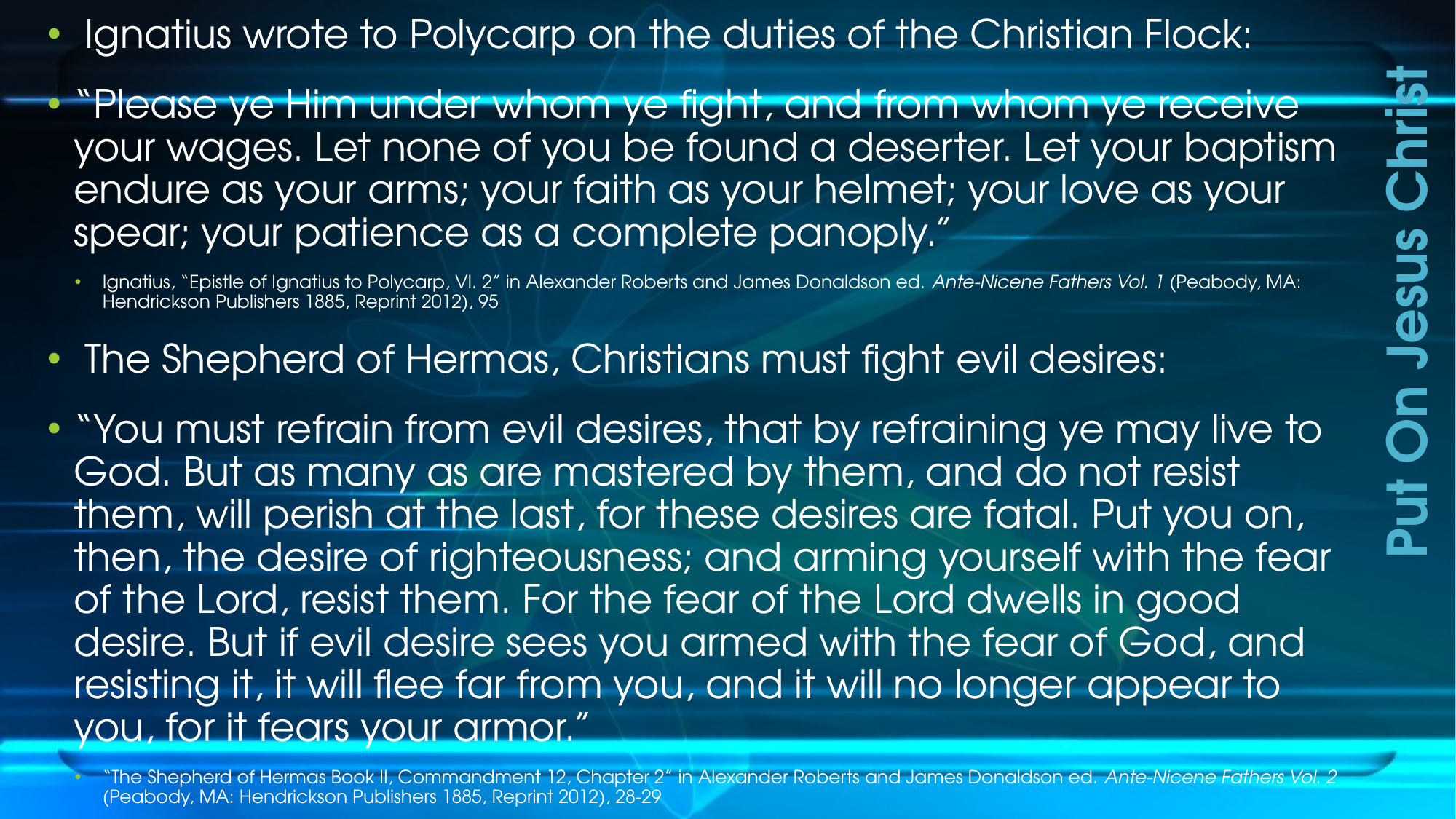

Ignatius wrote to Polycarp on the duties of the Christian Flock:
“Please ye Him under whom ye fight, and from whom ye receive your wages. Let none of you be found a deserter. Let your baptism endure as your arms; your faith as your helmet; your love as your spear; your patience as a complete panoply.”
Ignatius, “Epistle of Ignatius to Polycarp, VI. 2” in Alexander Roberts and James Donaldson ed. Ante-Nicene Fathers Vol. 1 (Peabody, MA: Hendrickson Publishers 1885, Reprint 2012), 95
 The Shepherd of Hermas, Christians must fight evil desires:
“You must refrain from evil desires, that by refraining ye may live to God. But as many as are mastered by them, and do not resist them, will perish at the last, for these desires are fatal. Put you on, then, the desire of righteousness; and arming yourself with the fear of the Lord, resist them. For the fear of the Lord dwells in good desire. But if evil desire sees you armed with the fear of God, and resisting it, it will flee far from you, and it will no longer appear to you, for it fears your armor.”
“The Shepherd of Hermas Book II, Commandment 12, Chapter 2” in Alexander Roberts and James Donaldson ed. Ante-Nicene Fathers Vol. 2 (Peabody, MA: Hendrickson Publishers 1885, Reprint 2012), 28-29
# Put On Jesus Christ